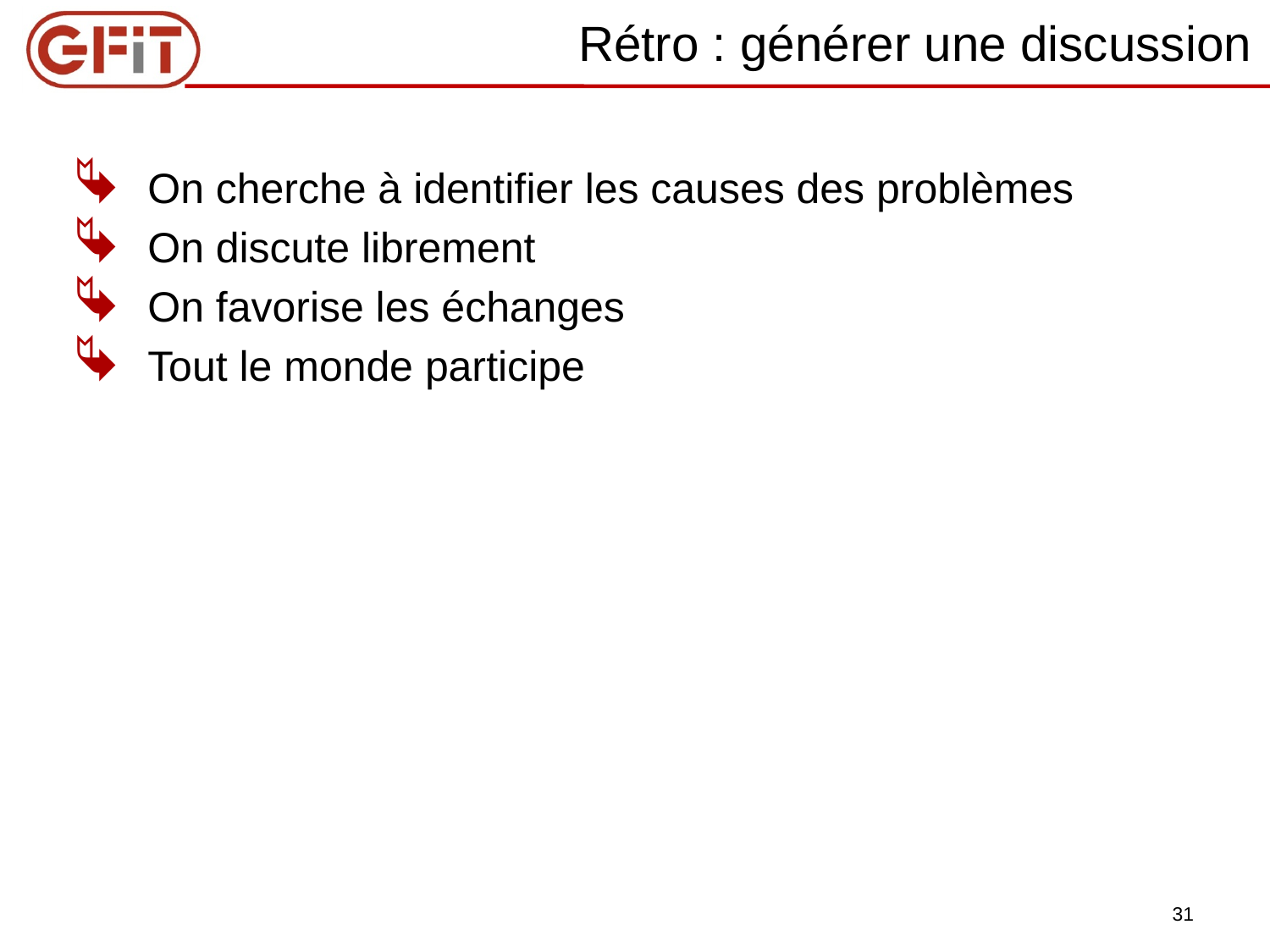

# Rétro : générer une discussion
On cherche à identifier les causes des problèmes
On discute librement
On favorise les échanges
Tout le monde participe
31